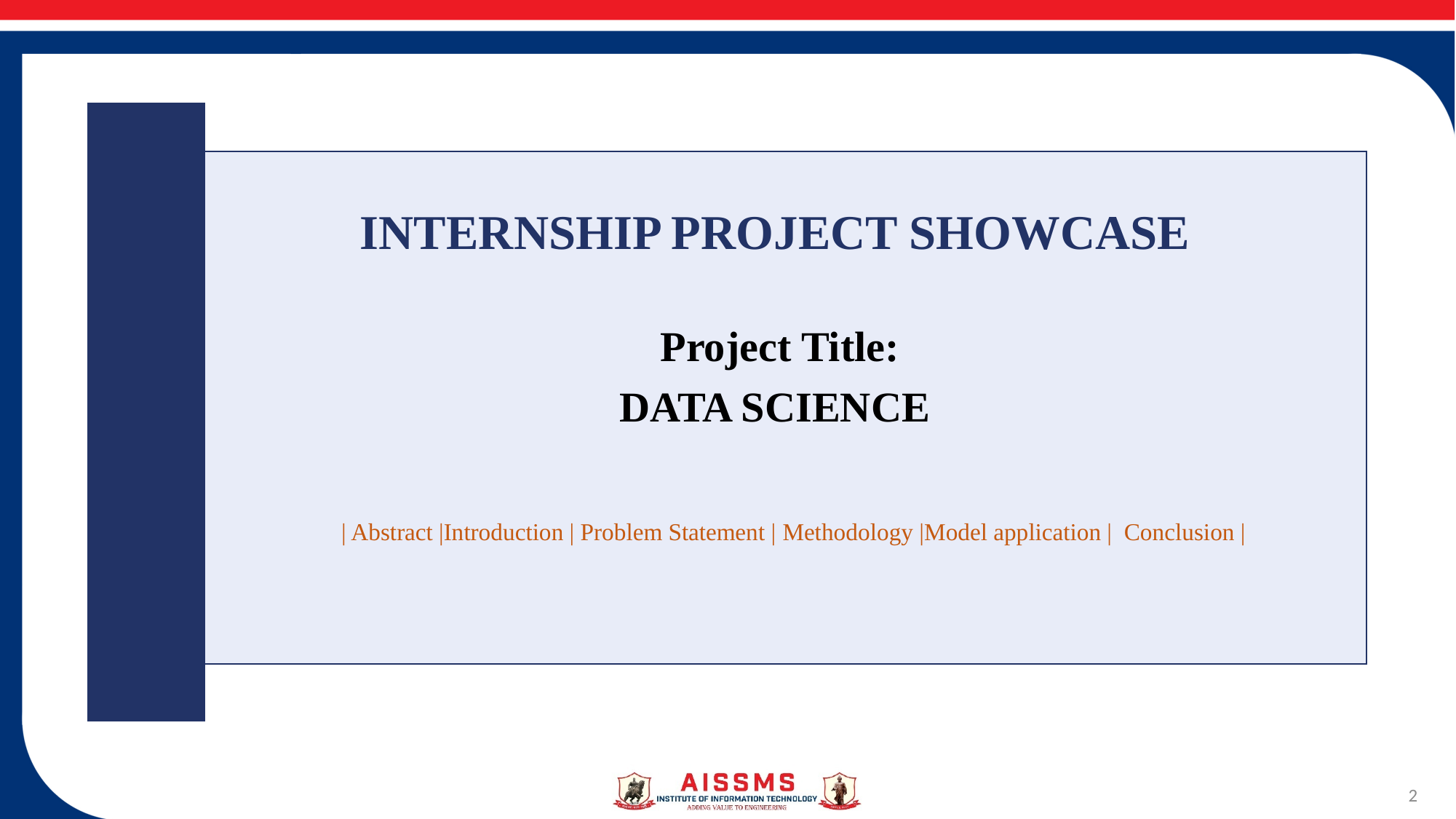

INTERNSHIP PROJECT SHOWCASE
Project Title:

 DATA SCIENCE

| Abstract |Introduction | Problem Statement | Methodology |Model application |  Conclusion |
2